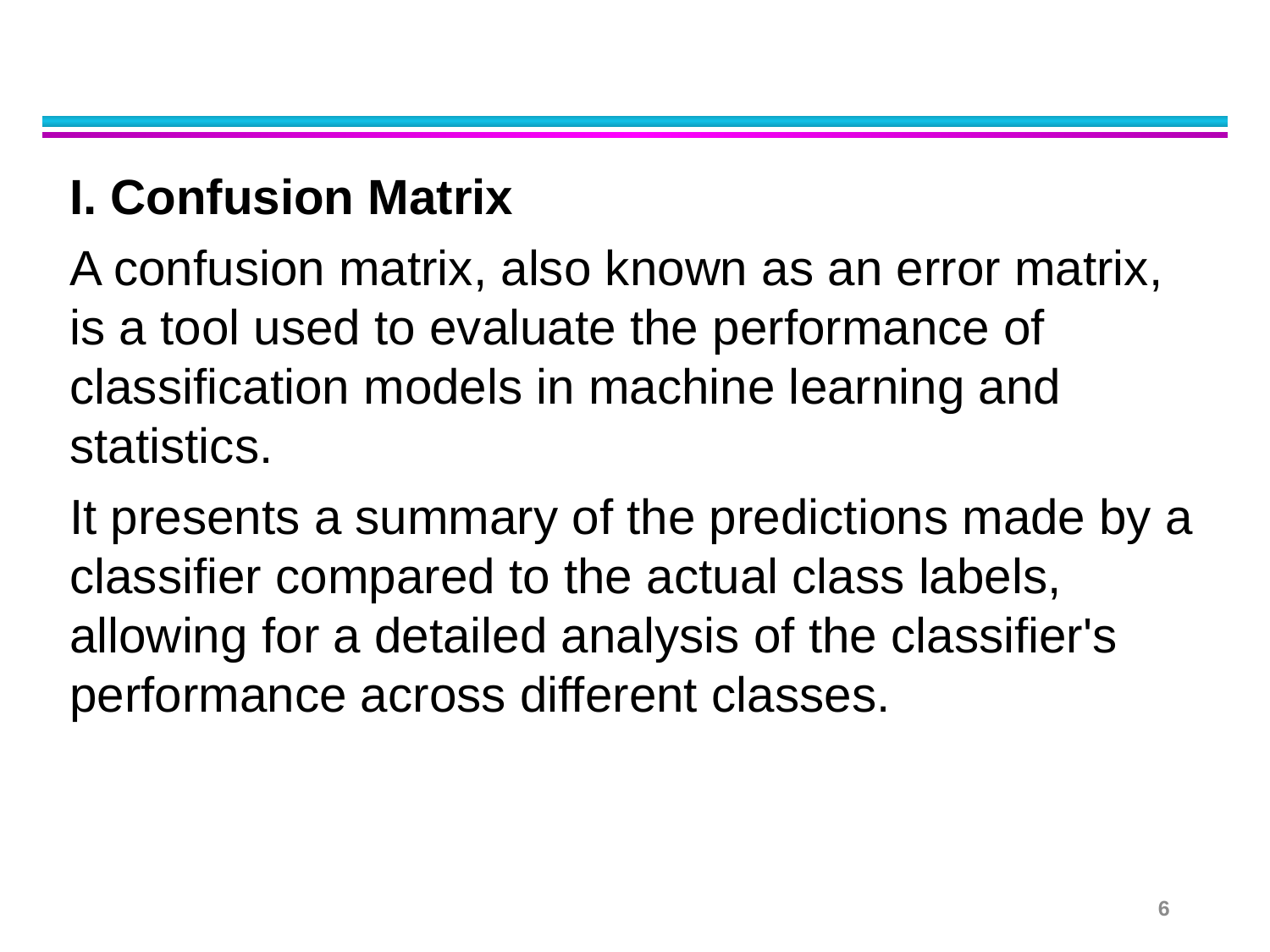

I. Confusion Matrix
A confusion matrix, also known as an error matrix, is a tool used to evaluate the performance of classification models in machine learning and statistics.
It presents a summary of the predictions made by a classifier compared to the actual class labels, allowing for a detailed analysis of the classifier's performance across different classes.
6